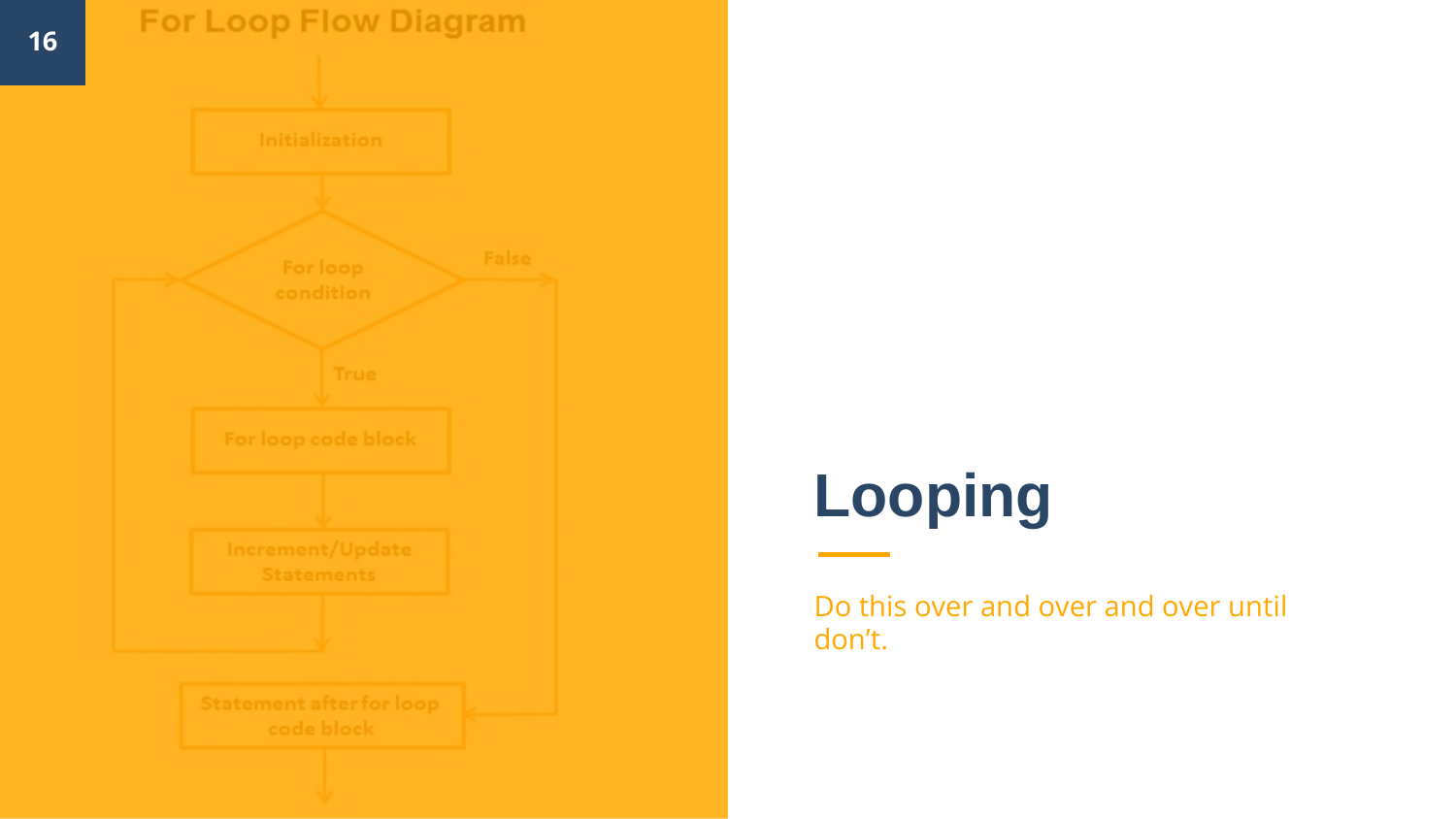

16
# Looping
Do this over and over and over until don’t.